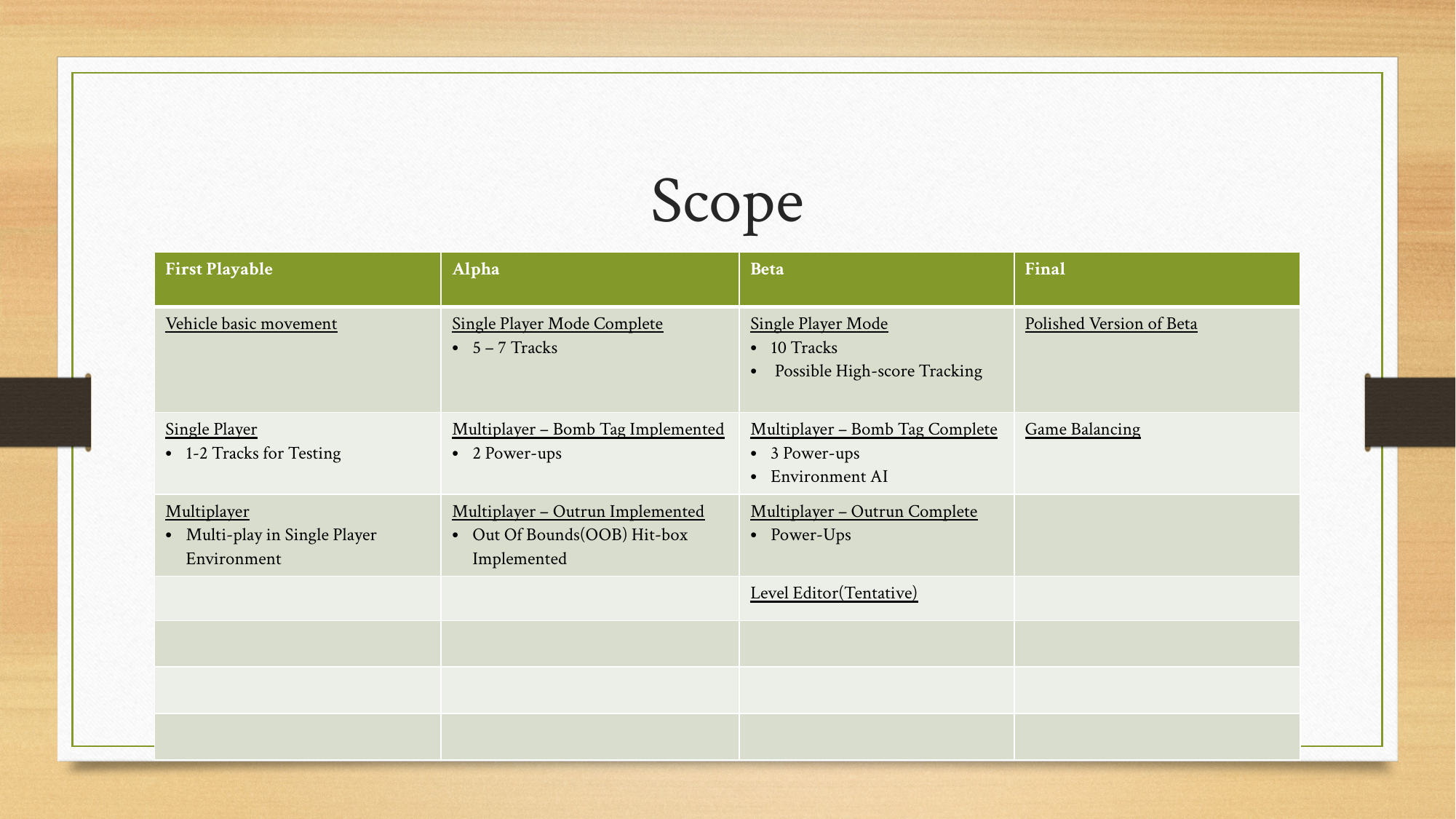

# Scope
| First Playable | Alpha | Beta | Final |
| --- | --- | --- | --- |
| Vehicle basic movement | Single Player Mode Complete 5 – 7 Tracks | Single Player Mode 10 Tracks Possible High-score Tracking | Polished Version of Beta |
| Single Player 1-2 Tracks for Testing | Multiplayer – Bomb Tag Implemented 2 Power-ups | Multiplayer – Bomb Tag Complete 3 Power-ups Environment AI | Game Balancing |
| Multiplayer Multi-play in Single Player Environment | Multiplayer – Outrun Implemented Out Of Bounds(OOB) Hit-box Implemented | Multiplayer – Outrun Complete Power-Ups |  |
|  |  | Level Editor(Tentative) |  |
|  |  |  |  |
|  |  |  |  |
|  |  |  |  |